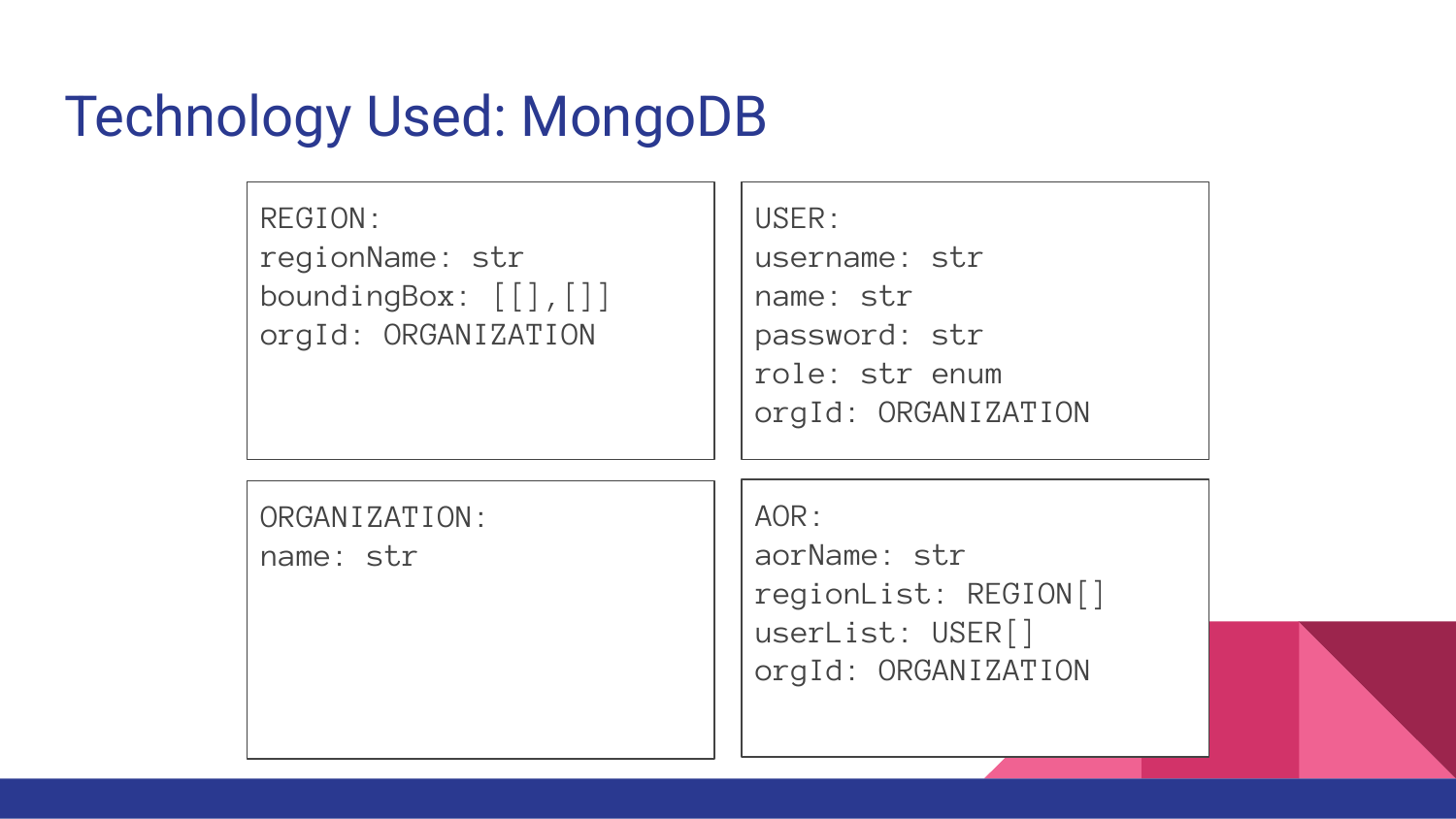

# Technology Used: MongoDB
REGION:
regionName: str
boundingBox: [[],[]]
orgId: ORGANIZATION
USER:
username: str
name: str
password: str
role: str enum
orgId: ORGANIZATION

AOR:
aorName: str
regionList: REGION[]
userList: USER[]
orgId: ORGANIZATION
ORGANIZATION:
name: str